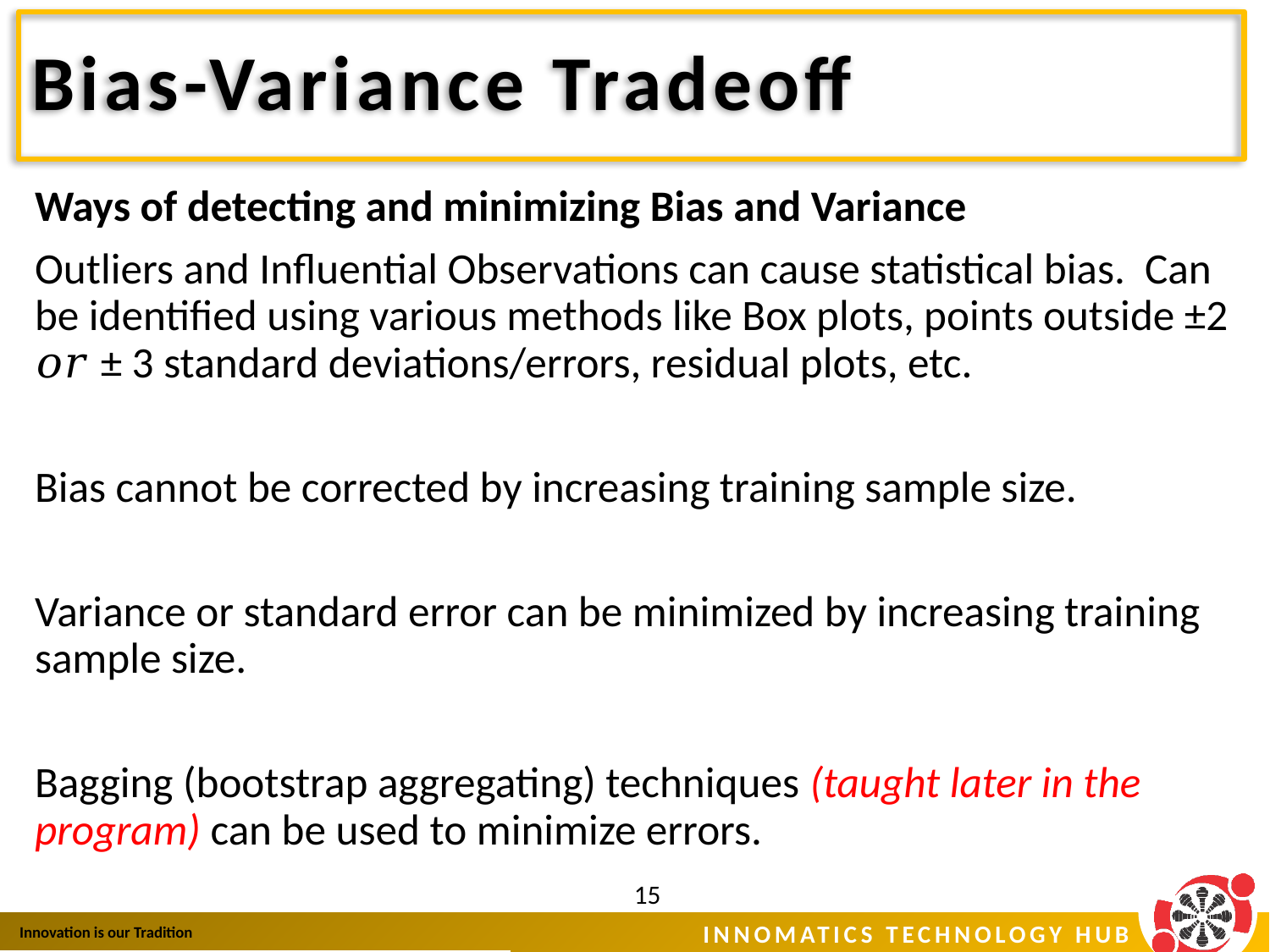

# Bias-Variance Tradeoff
Ways of detecting and minimizing Bias and Variance
Outliers and Influential Observations can cause statistical bias.  Can be identified using various methods like Box plots, points outside ±2 𝑜𝑟 ± 3 standard deviations/errors, residual plots, etc.

Bias cannot be corrected by increasing training sample size.

Variance or standard error can be minimized by increasing training sample size.

Bagging (bootstrap aggregating) techniques (taught later in the program) can be used to minimize errors.